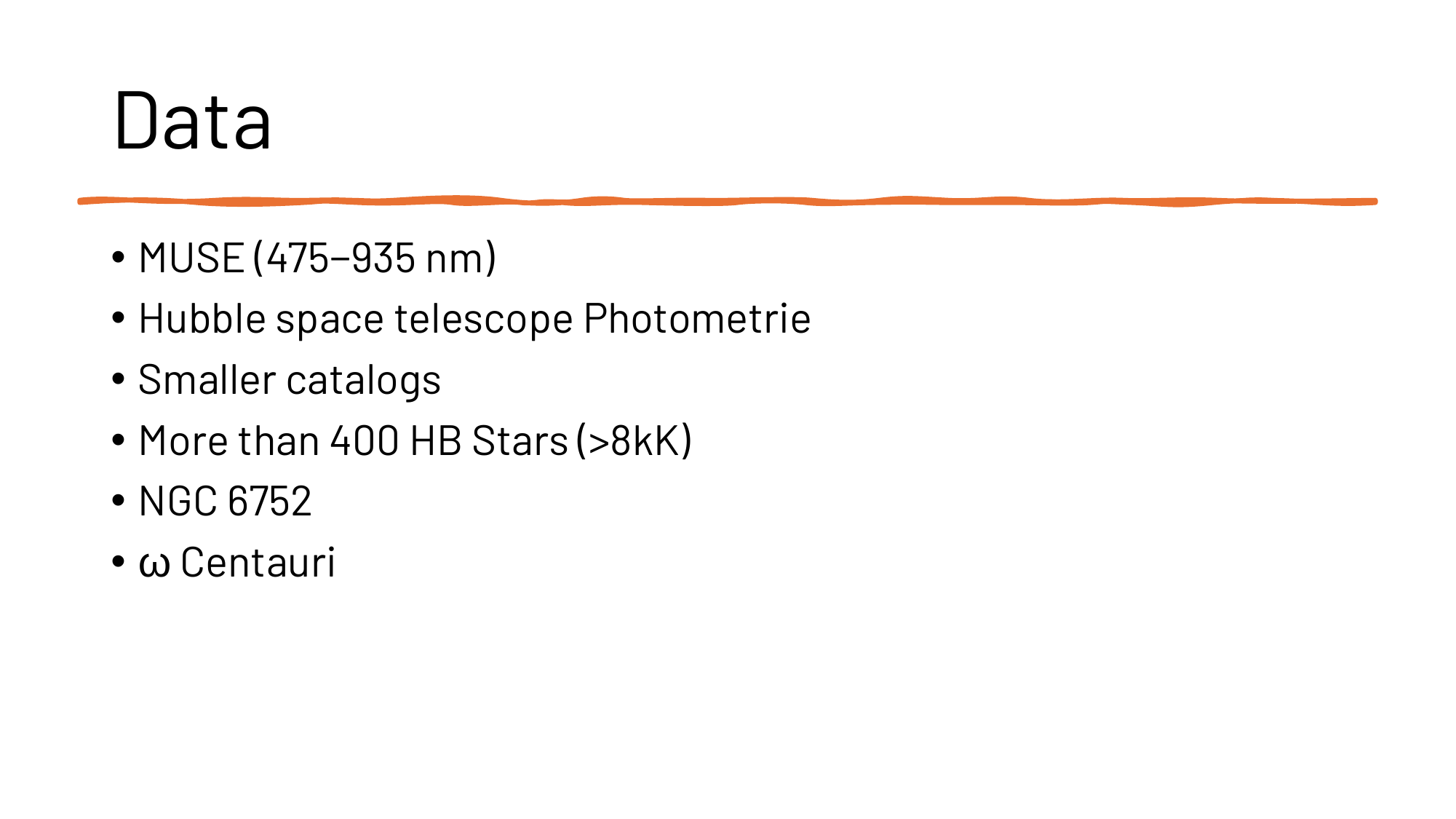

# Data

MUSE (475−935 nm)
Hubble space telescope Photometrie
Smaller catalogs
More than 400 HB Stars (>8kK)
NGC 6752
ω Centauri